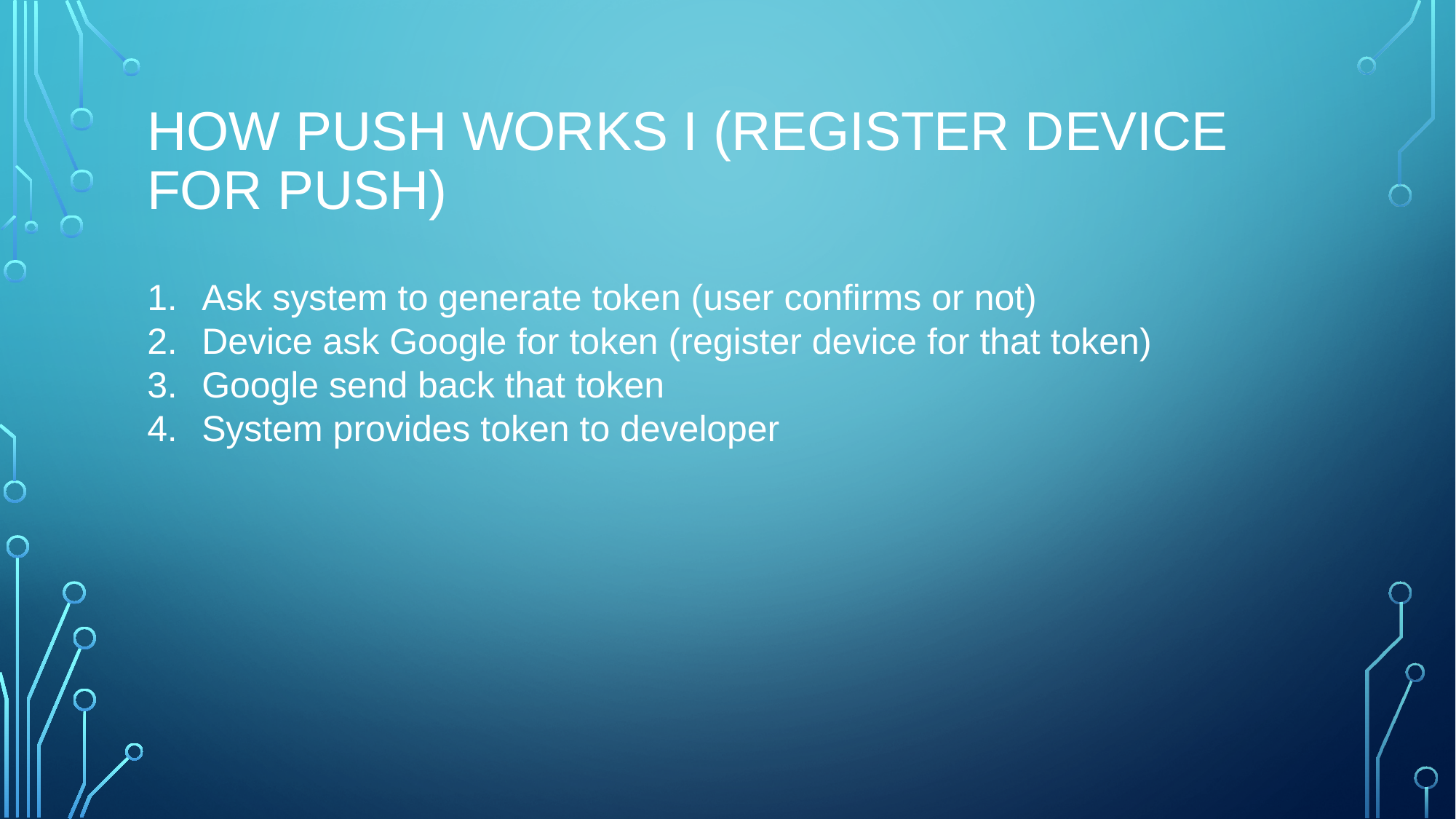

# How Push Works I (Register device for Push)
Ask system to generate token (user confirms or not)
Device ask Google for token (register device for that token)
Google send back that token
System provides token to developer